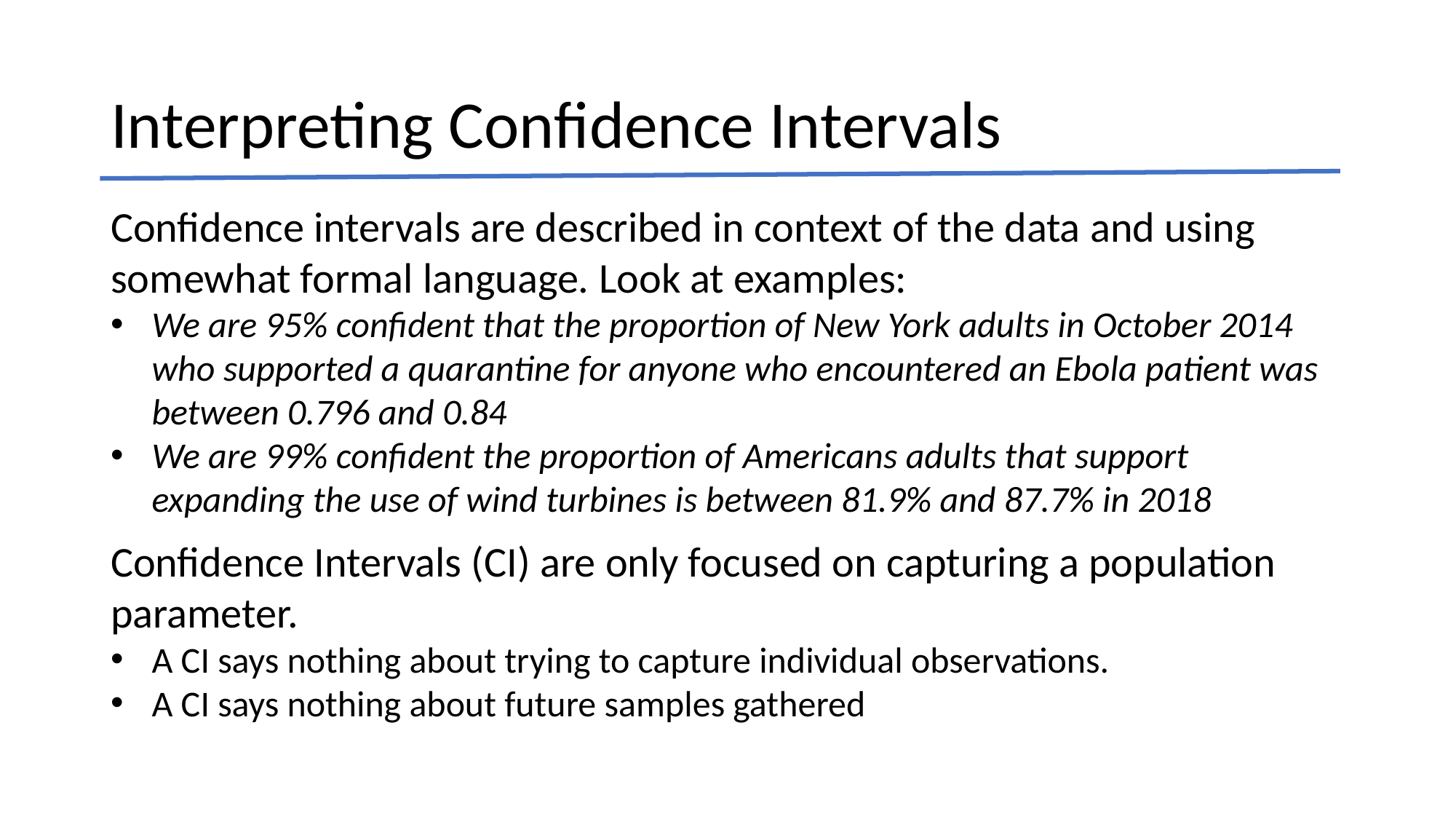

Interpreting Confidence Intervals
Confidence intervals are described in context of the data and using somewhat formal language. Look at examples:
We are 95% confident that the proportion of New York adults in October 2014 who supported a quarantine for anyone who encountered an Ebola patient was between 0.796 and 0.84
We are 99% confident the proportion of Americans adults that support expanding the use of wind turbines is between 81.9% and 87.7% in 2018
Confidence Intervals (CI) are only focused on capturing a population parameter.
A CI says nothing about trying to capture individual observations.
A CI says nothing about future samples gathered